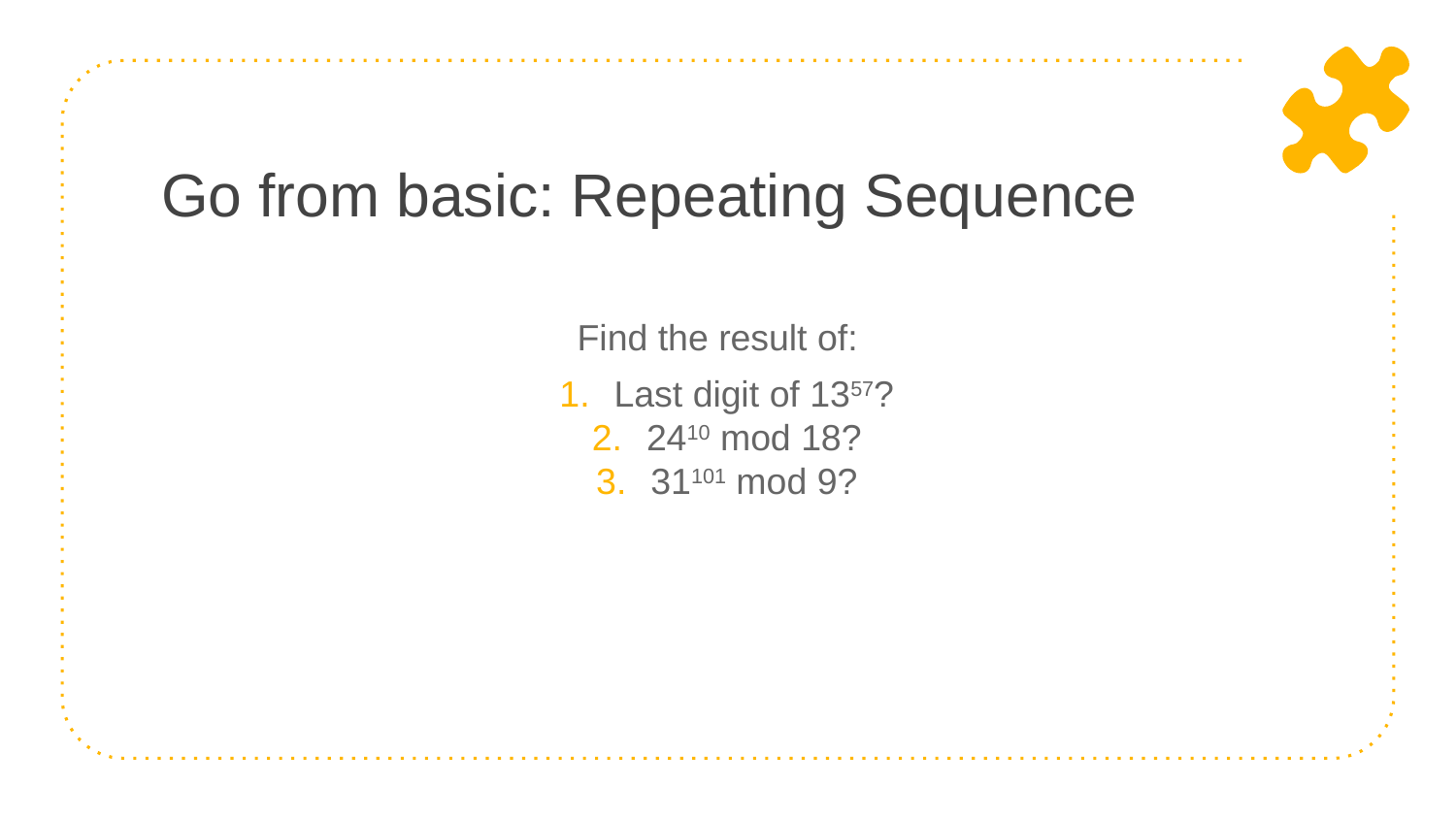

# Go from basic: Repeating Sequence
Find the result of:
Last digit of 1357?
2410 mod 18?
31101 mod 9?